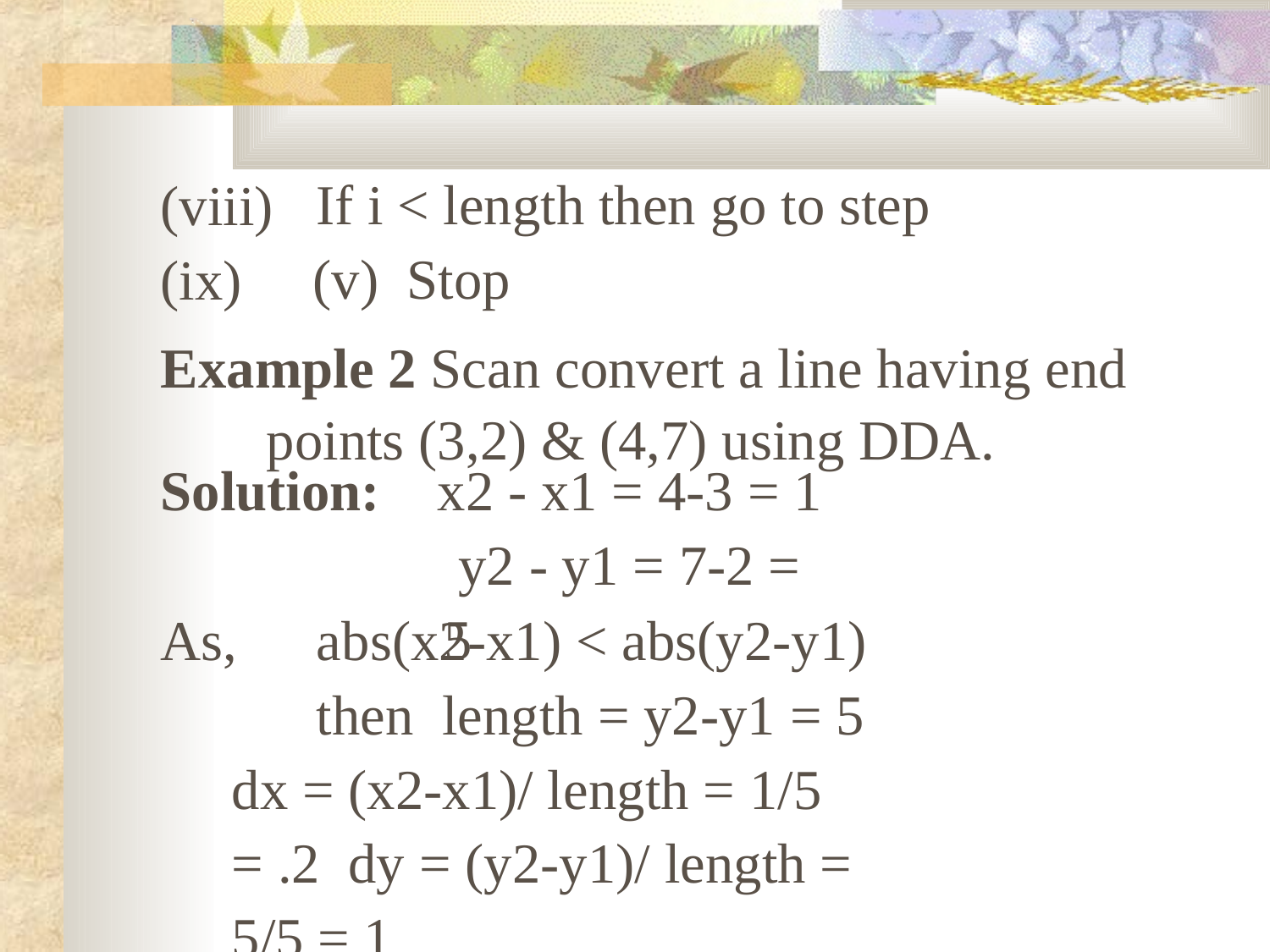

(viii)
(ix)
If i < length then go to step (v)  Stop
Example 2 Scan convert a line having end  points (3,2) & (4,7) using DDA.
x2 - x1 = 4-3 = 1  y2 - y1 = 7-2 = 5
Solution:
As,	abs(x2-x1) < abs(y2-y1) then  length = y2-y1 = 5
dx = (x2-x1)/ length = 1/5 = .2  dy = (y2-y1)/ length = 5/5 = 1